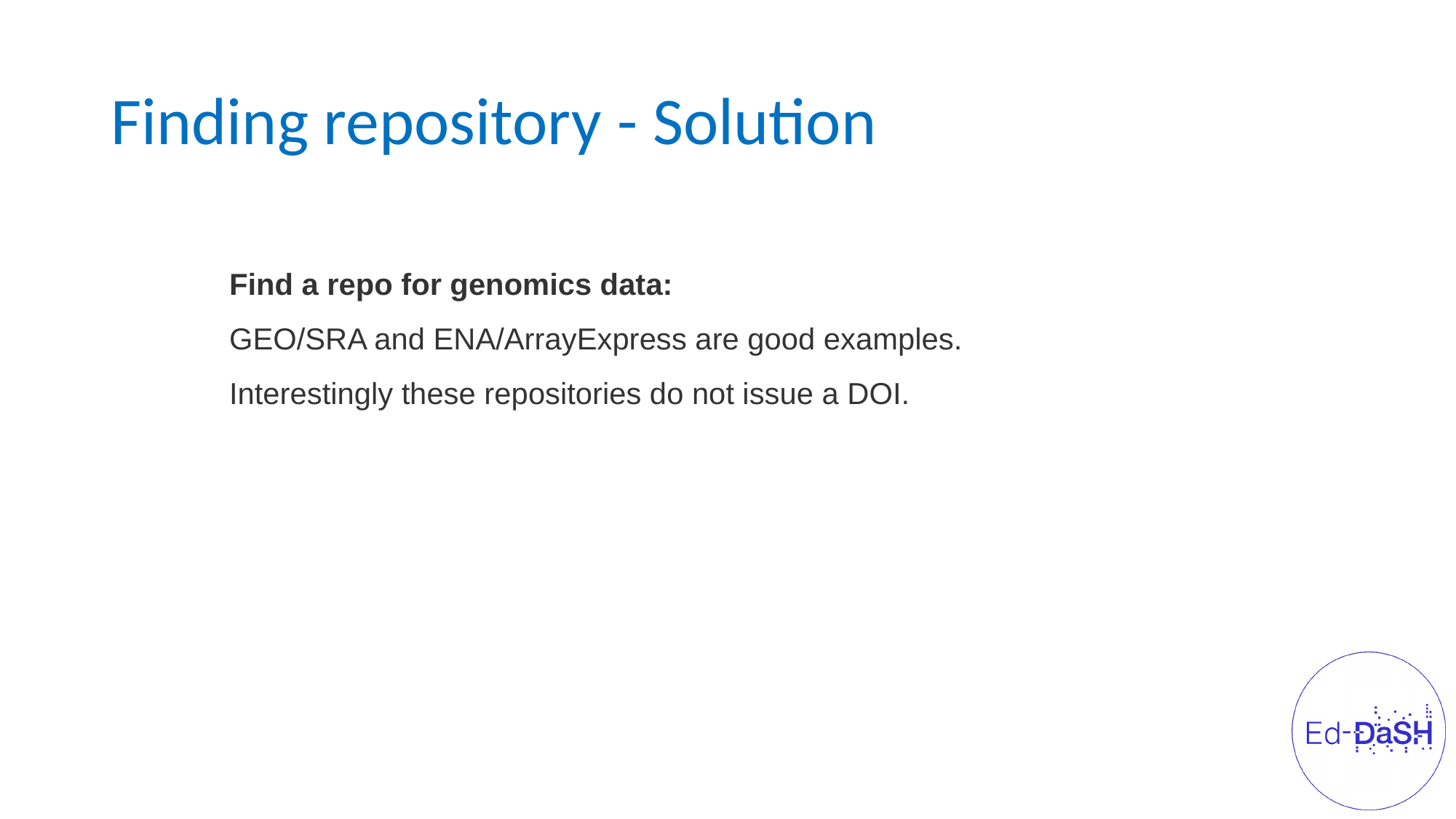

# Finding repository - Solution
Find a repo for genomics data:
GEO/SRA and ENA/ArrayExpress are good examples. Interestingly these repositories do not issue a DOI.